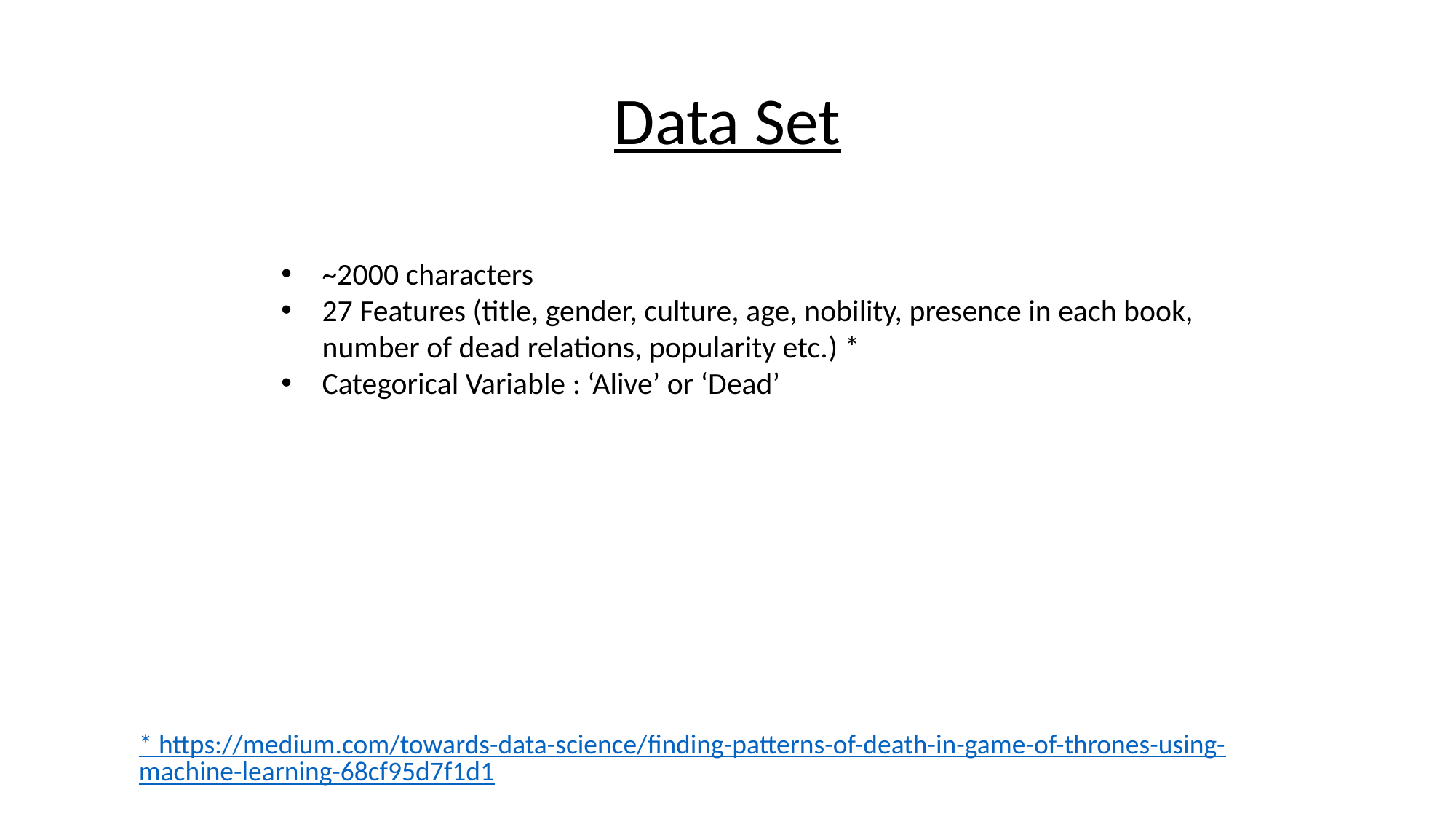

# Data Set
~2000 characters
27 Features (title, gender, culture, age, nobility, presence in each book, number of dead relations, popularity etc.) *
Categorical Variable : ‘Alive’ or ‘Dead’
* https://medium.com/towards-data-science/finding-patterns-of-death-in-game-of-thrones-using-machine-learning-68cf95d7f1d1